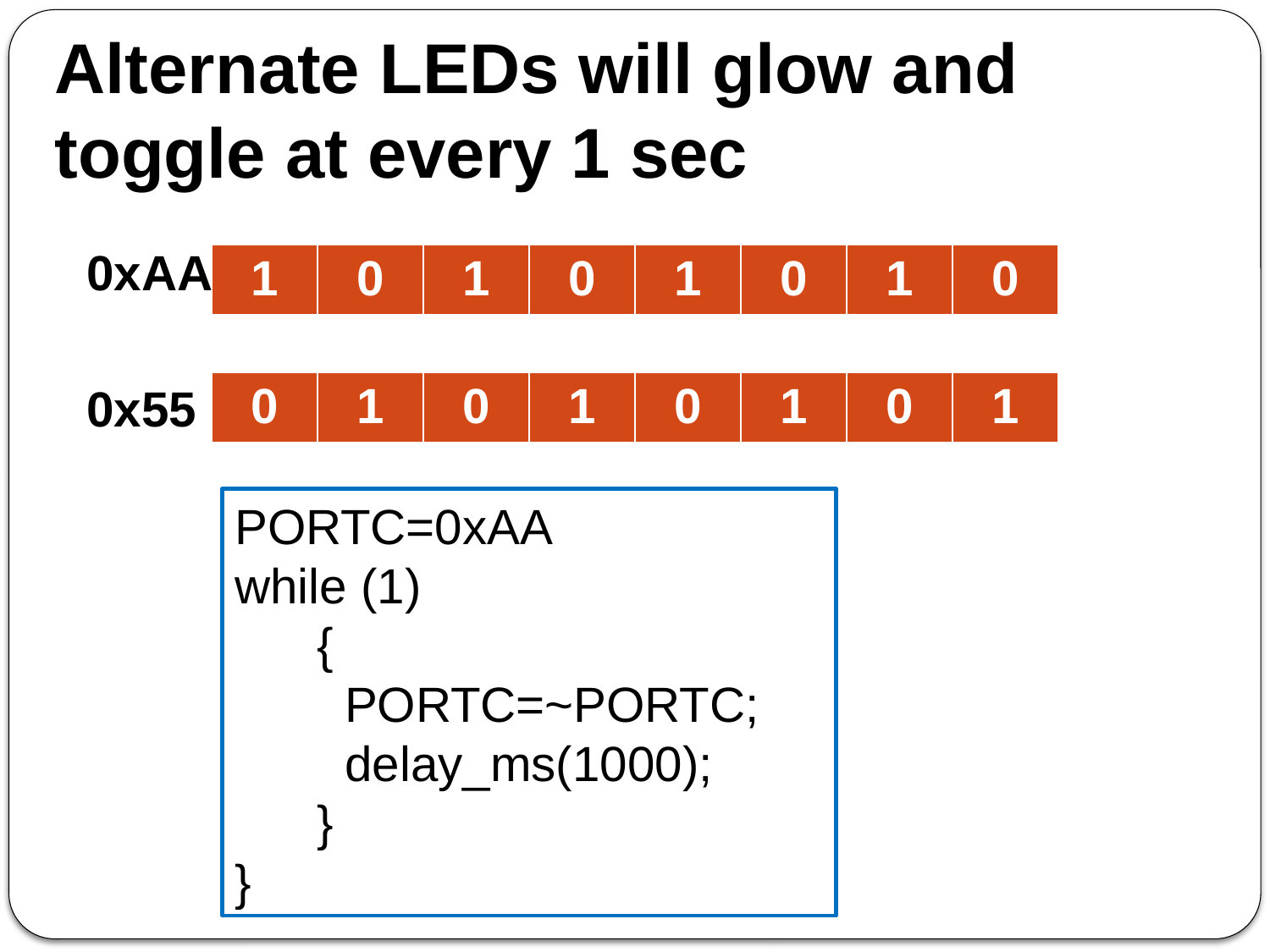

# Alternate LEDs will glow and toggle at every 1 sec
0xAA
| 1 | 0 | 1 | 0 | 1 | 0 | 1 | 0 |
| --- | --- | --- | --- | --- | --- | --- | --- |
0x55
| 0 | 1 | 0 | 1 | 0 | 1 | 0 | 1 |
| --- | --- | --- | --- | --- | --- | --- | --- |
PORTC=0xAA
while (1)
      {
        PORTC=~PORTC;
        delay_ms(1000);
      }
}